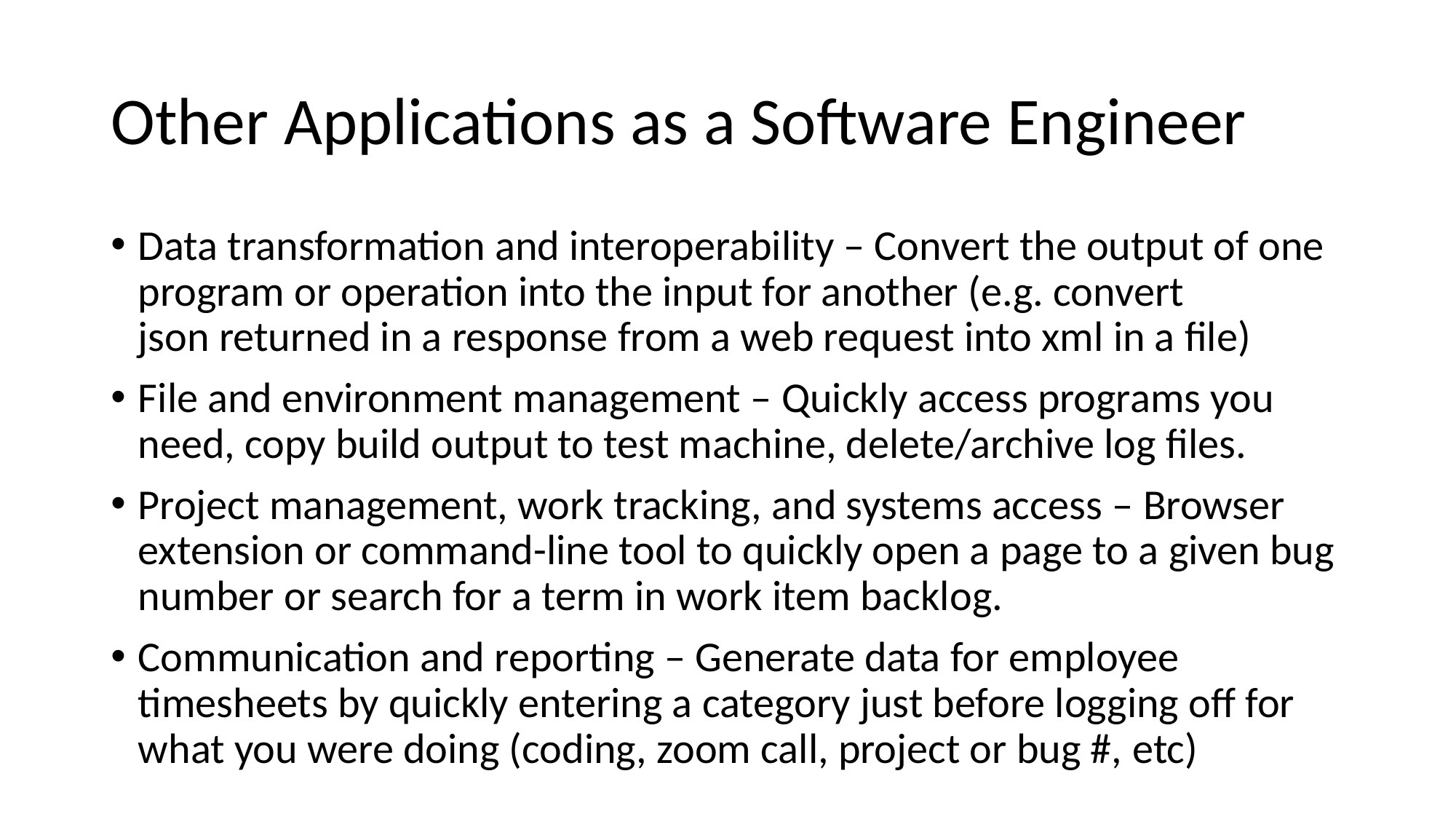

# Other Applications as a Software Engineer
Data transformation and interoperability – Convert the output of one program or operation into the input for another (e.g. convert 
json returned in a response from a web request into xml in a file)
File and environment management – Quickly access programs you need, copy build output to test machine, delete/archive log files.
Project management, work tracking, and systems access – Browser extension or command-line tool to quickly open a page to a given bug number or search for a term in work item backlog.
Communication and reporting – Generate data for employee 
timesheets by quickly entering a category just before logging off for what you were doing (coding, zoom call, project or bug #, etc)